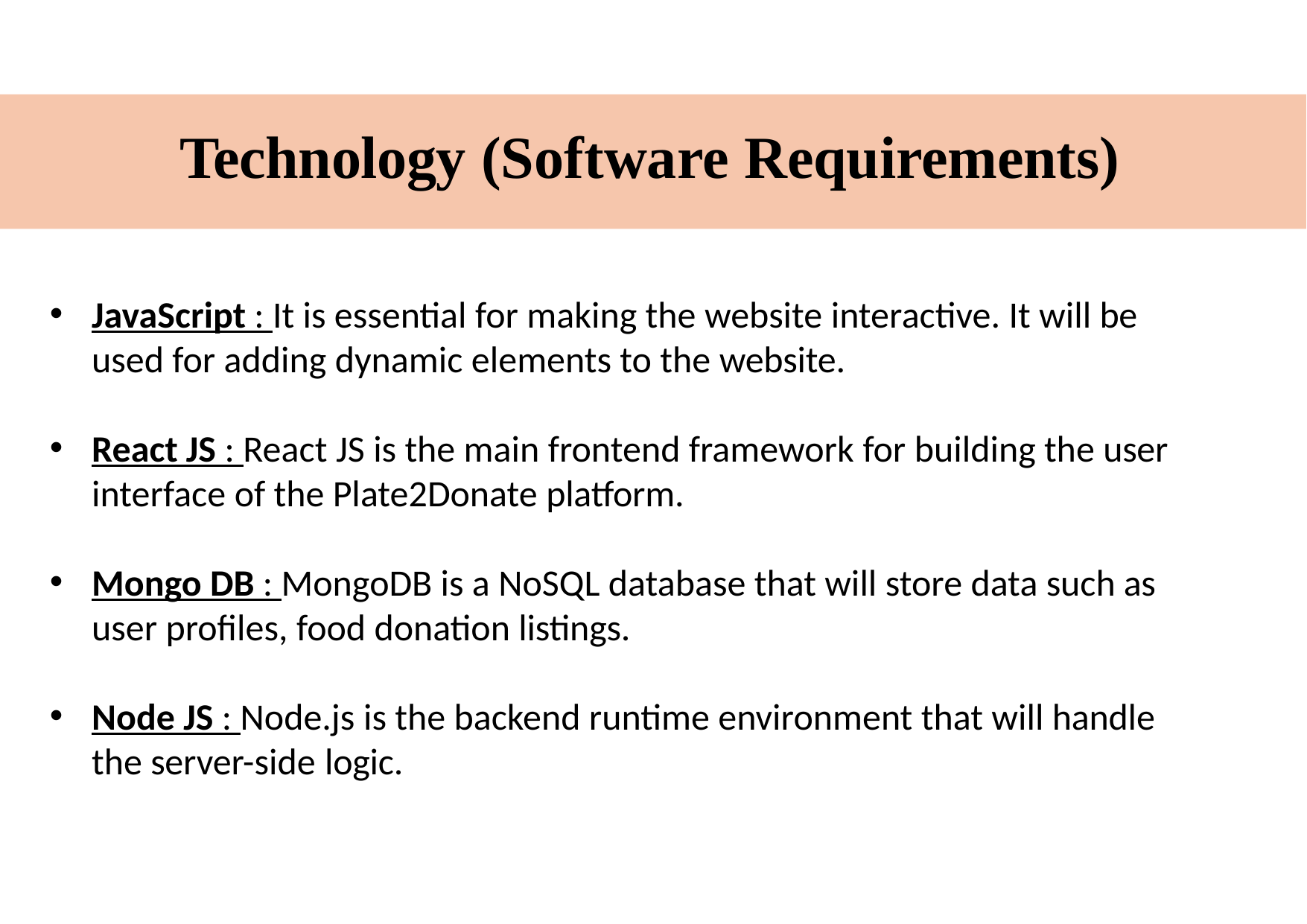

# Technology (Software Requirements)
JavaScript : It is essential for making the website interactive. It will be used for adding dynamic elements to the website.

React JS : React JS is the main frontend framework for building the user interface of the Plate2Donate platform.

Mongo DB : MongoDB is a NoSQL database that will store data such as user profiles, food donation listings.

Node JS : Node.js is the backend runtime environment that will handle the server-side logic.